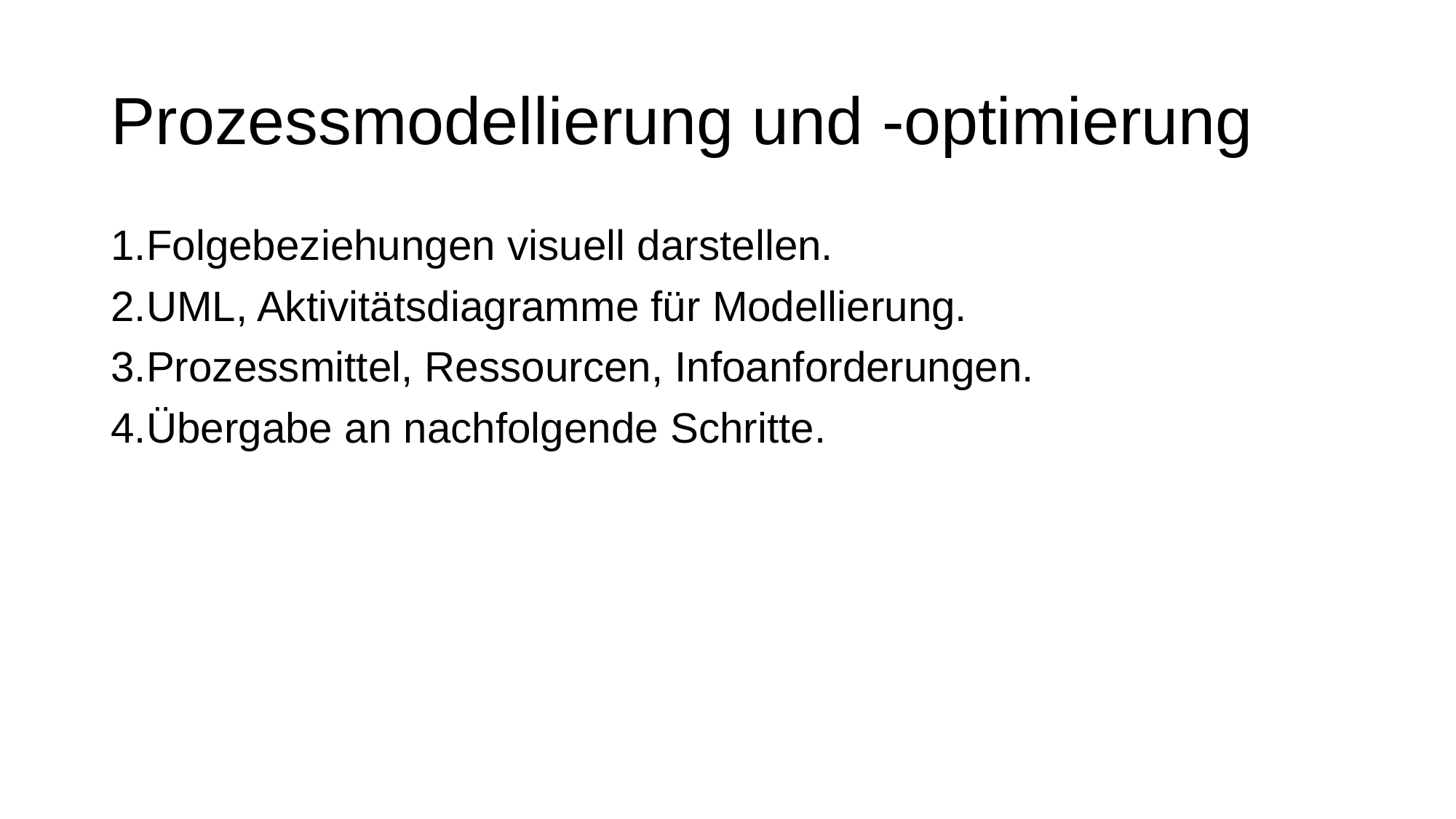

# Prozessmodellierung und -optimierung
Folgebeziehungen visuell darstellen.
UML, Aktivitätsdiagramme für Modellierung.
Prozessmittel, Ressourcen, Infoanforderungen.
Übergabe an nachfolgende Schritte.